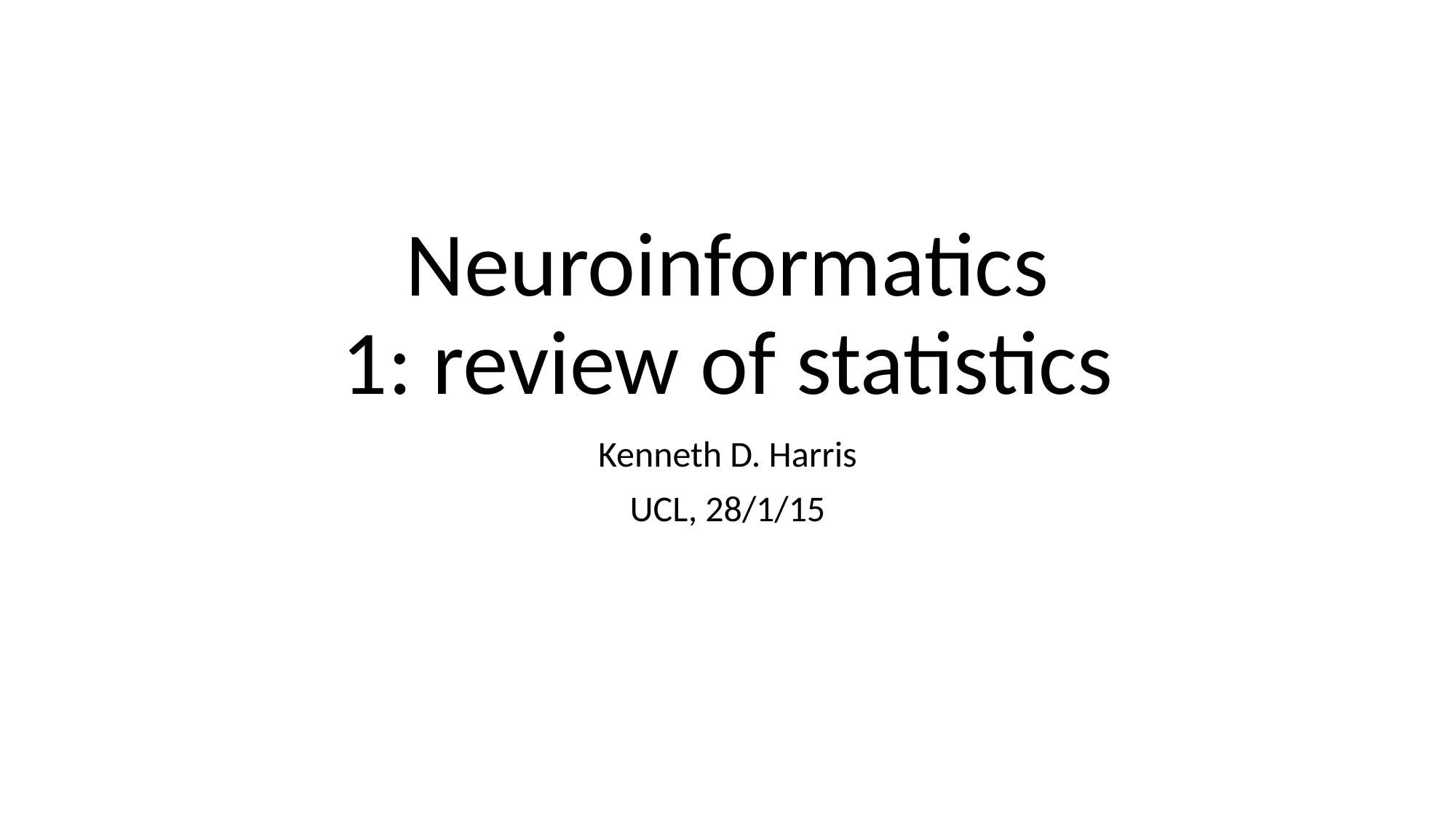

# Neuroinformatics 1: review of statistics
Kenneth D. Harris
UCL, 28/1/15